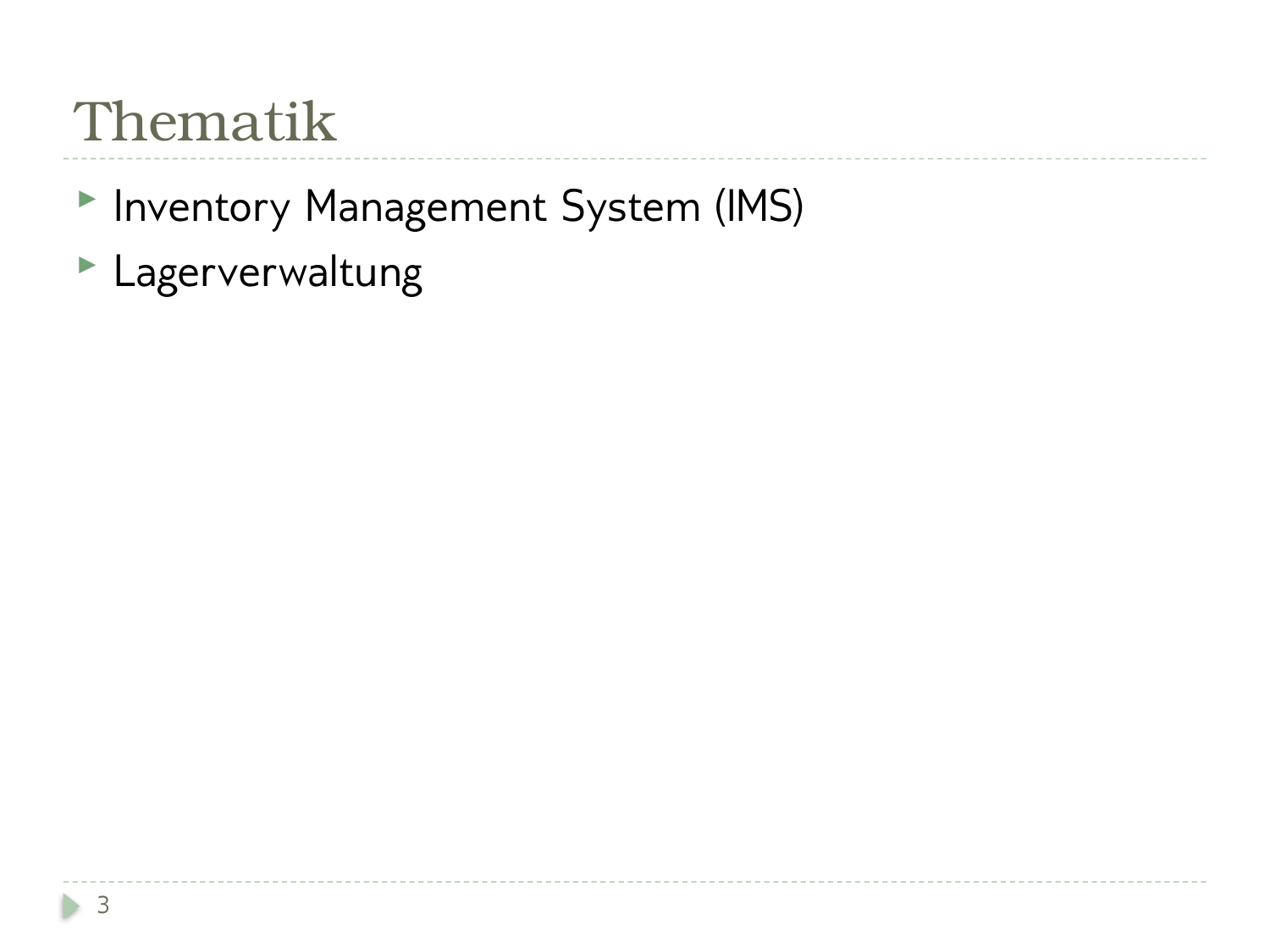

# Thematik
Inventory Management System (IMS)
Lagerverwaltung

3